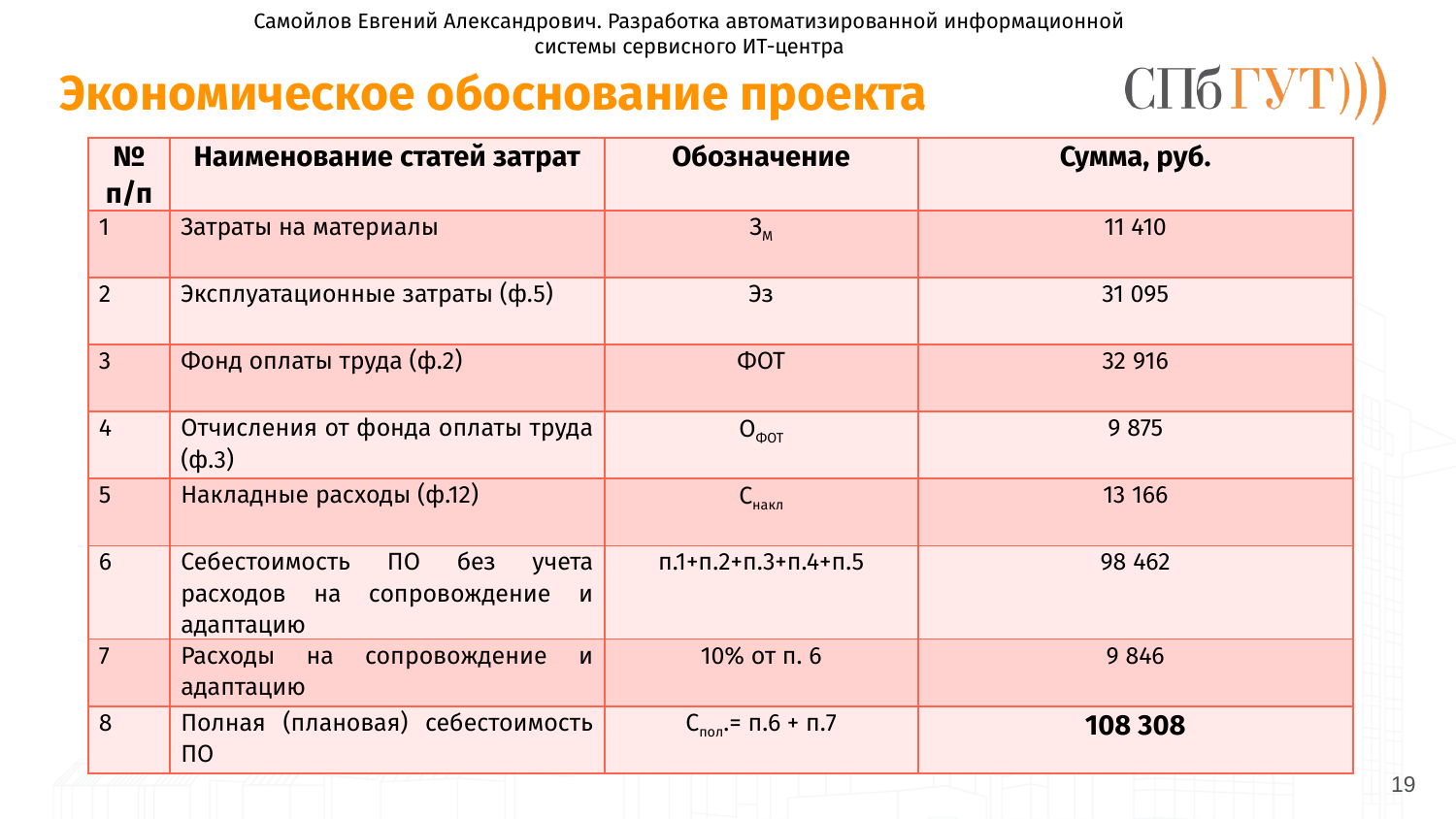

Самойлов Евгений Александрович. Разработка автоматизированной информационной системы сервисного ИТ-центра
# Экономическое обоснование проекта
| № п/п | Наименование статей затрат | Обозначение | Сумма, руб. |
| --- | --- | --- | --- |
| 1 | Затраты на материалы | ЗМ | 11 410 |
| 2 | Эксплуатационные затраты (ф.5) | Эз | 31 095 |
| 3 | Фонд оплаты труда (ф.2) | ФОТ | 32 916 |
| 4 | Отчисления от фонда оплаты труда (ф.3) | ОФОТ | 9 875 |
| 5 | Накладные расходы (ф.12) | Cнакл | 13 166 |
| 6 | Себестоимость ПО без учета расходов на сопровождение и адаптацию | п.1+п.2+п.3+п.4+п.5 | 98 462 |
| 7 | Расходы на сопровождение и адаптацию | 10% от п. 6 | 9 846 |
| 8 | Полная (плановая) себестоимость ПО | Спол.= п.6 + п.7 | 108 308 |
19